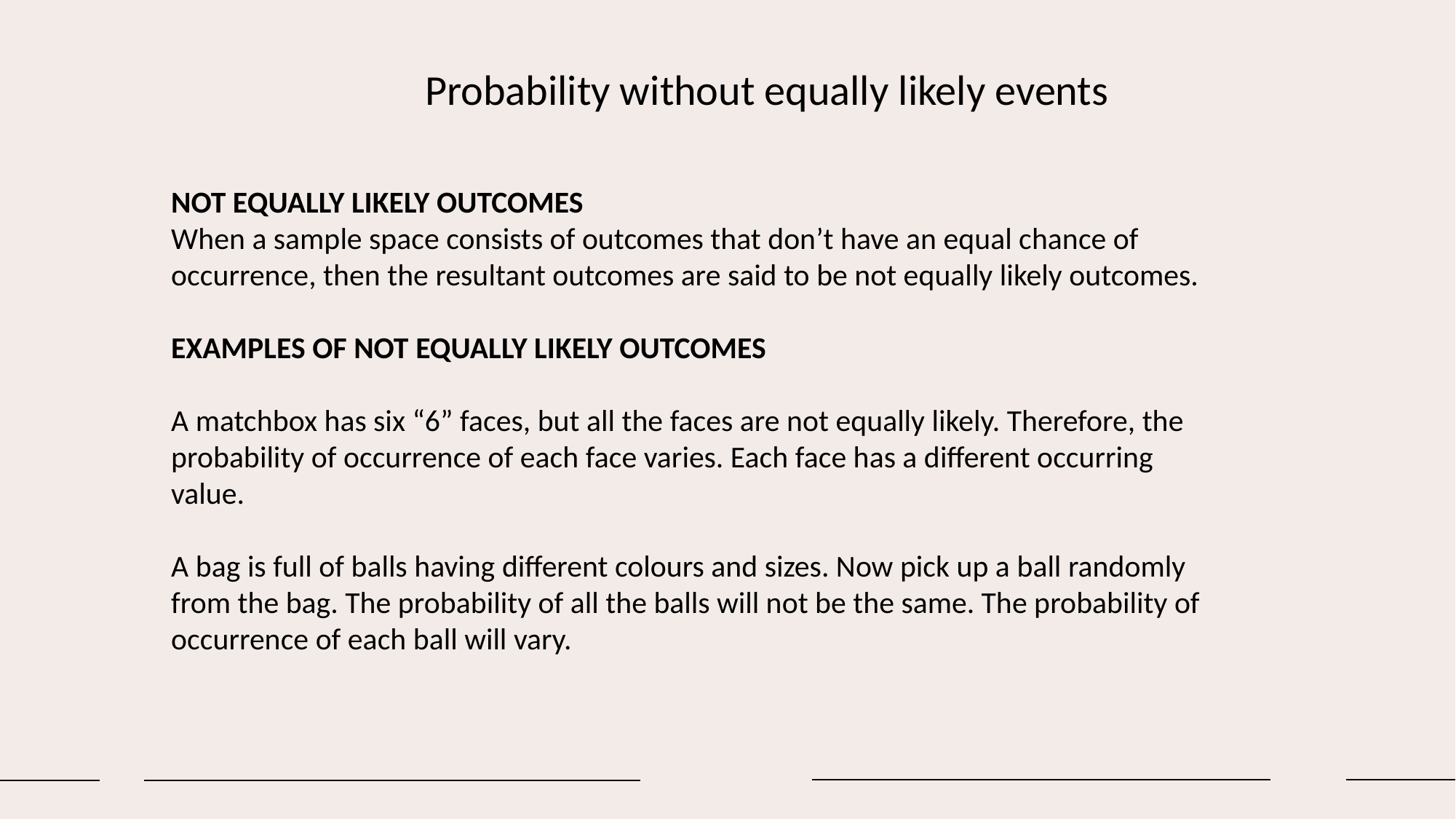

Probability without equally likely events
NOT EQUALLY LIKELY OUTCOMES
When a sample space consists of outcomes that don’t have an equal chance of occurrence, then the resultant outcomes are said to be not equally likely outcomes.

EXAMPLES OF NOT EQUALLY LIKELY OUTCOMES

A matchbox has six “6” faces, but all the faces are not equally likely. Therefore, the probability of occurrence of each face varies. Each face has a different occurring value.

A bag is full of balls having different colours and sizes. Now pick up a ball randomly from the bag. The probability of all the balls will not be the same. The probability of occurrence of each ball will vary.